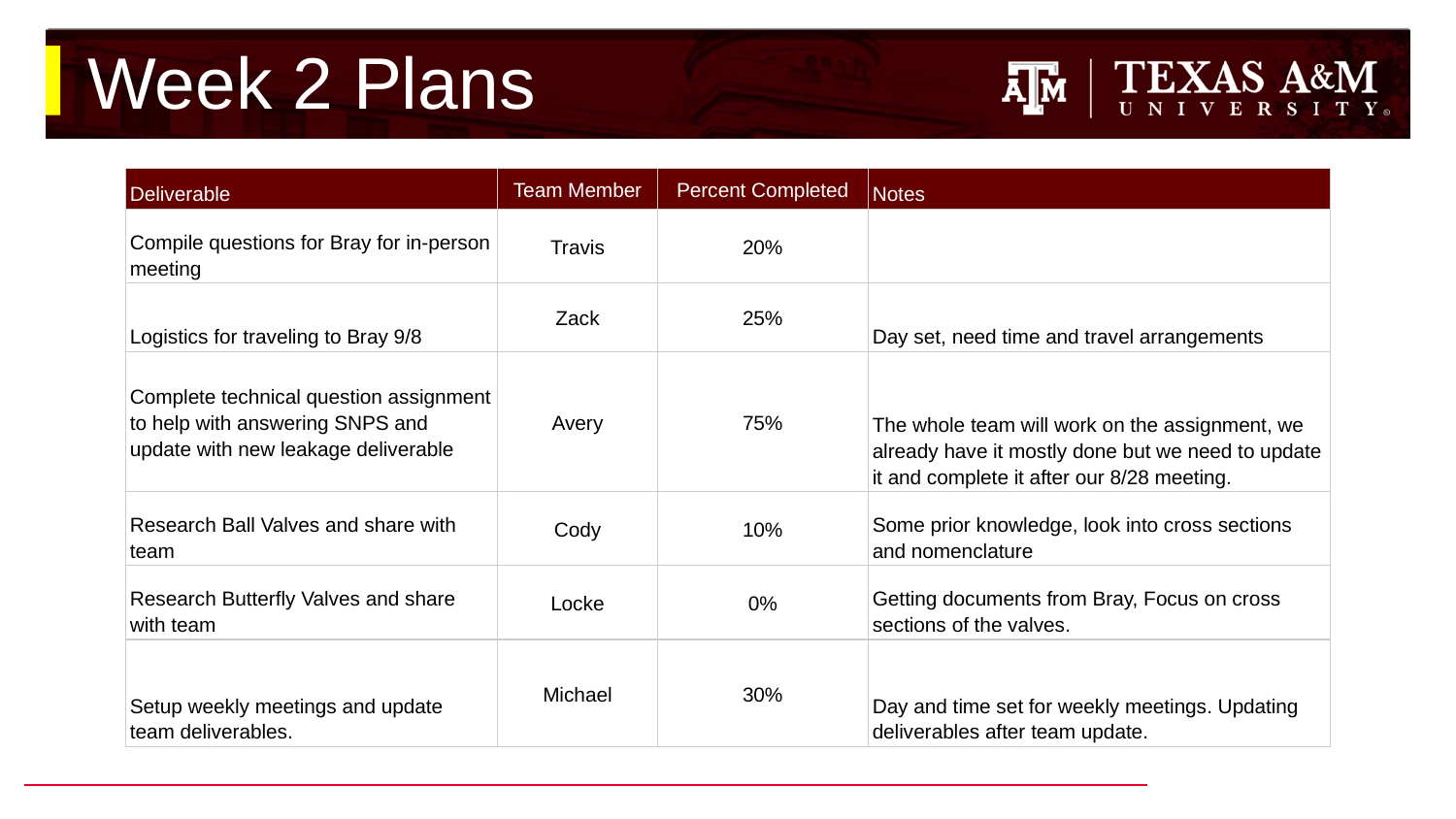

# Week 2 Plans
| Deliverable | Team Member | Percent Completed | Notes |
| --- | --- | --- | --- |
| Compile questions for Bray for in-person meeting | Travis | 20% |  |
| Logistics for traveling to Bray 9/8 | Zack | 25% | Day set, need time and travel arrangements |
| Complete technical question assignment to help with answering SNPS and update with new leakage deliverable | Avery | 75% | The whole team will work on the assignment, we already have it mostly done but we need to update it and complete it after our 8/28 meeting. |
| Research Ball Valves and share with team | Cody | 10% | Some prior knowledge, look into cross sections and nomenclature |
| Research Butterfly Valves and share with team | Locke | 0% | Getting documents from Bray, Focus on cross sections of the valves. |
| Setup weekly meetings and update team deliverables. | Michael | 30% | Day and time set for weekly meetings. Updating deliverables after team update. |